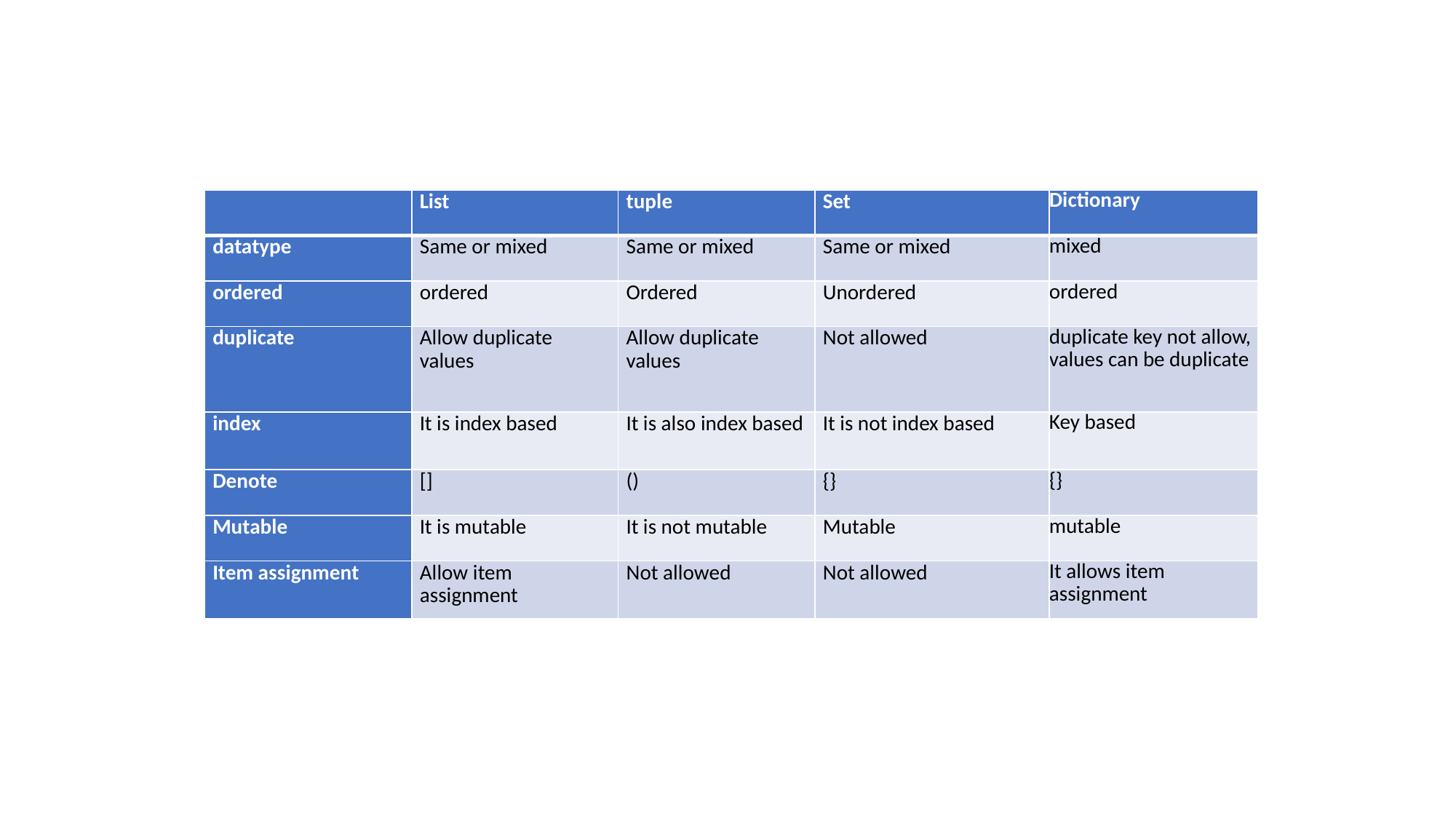

|  | List | tuple | Set | Dictionary |
| --- | --- | --- | --- | --- |
| datatype | Same or mixed | Same or mixed | Same or mixed | mixed |
| ordered | ordered | Ordered | Unordered | ordered |
| duplicate | Allow duplicate values | Allow duplicate values | Not allowed | duplicate key not allow, values can be duplicate |
| index | It is index based | It is also index based | It is not index based | Key based |
| Denote | [] | () | {} | {} |
| Mutable | It is mutable | It is not mutable | Mutable | mutable |
| Item assignment | Allow item assignment | Not allowed | Not allowed | It allows item assignment |